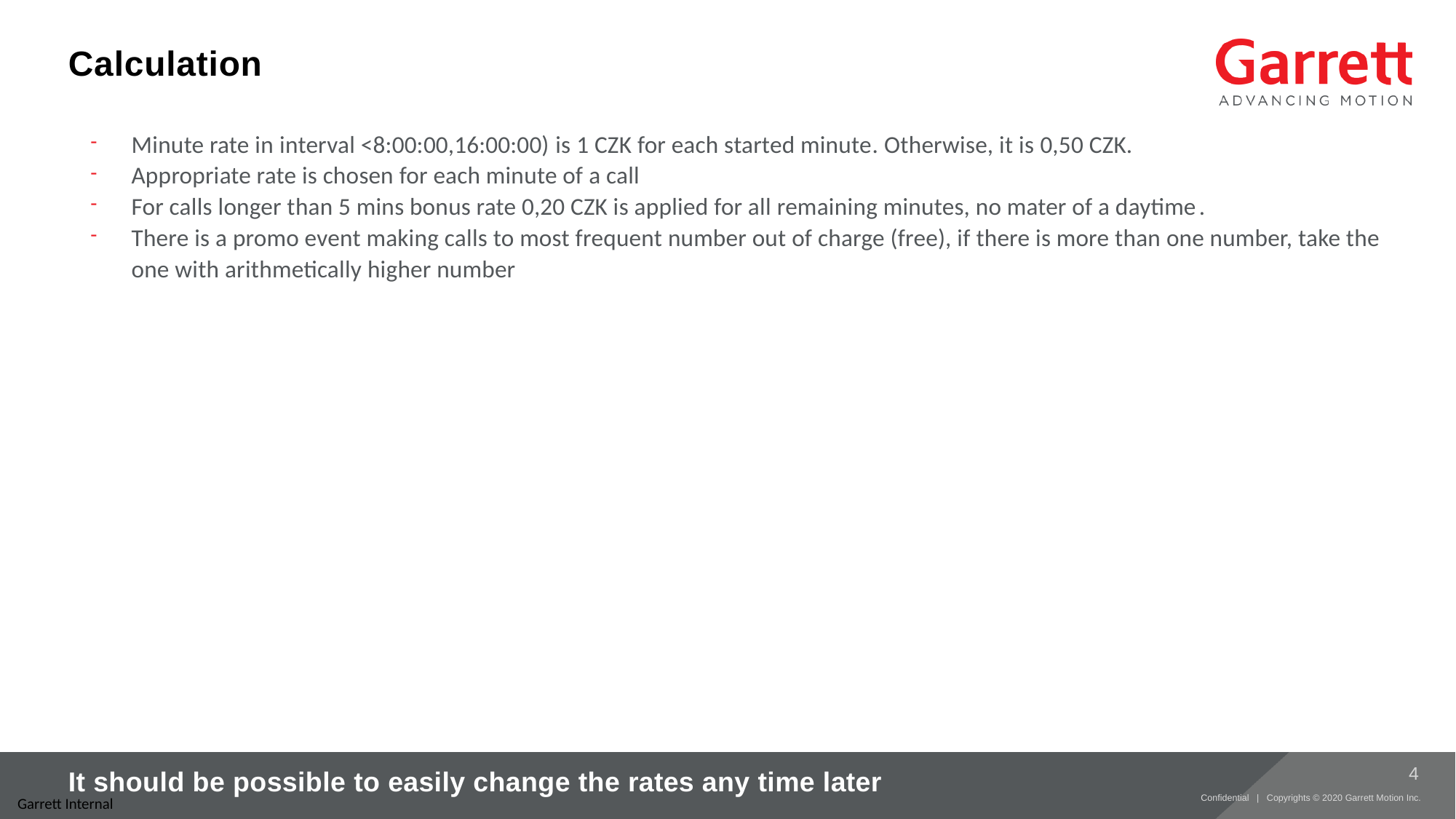

# Calculation
Minute rate in interval <8:00:00,16:00:00) is 1 CZK for each started minute. Otherwise, it is 0,50 CZK.
Appropriate rate is chosen for each minute of a call
For calls longer than 5 mins bonus rate 0,20 CZK is applied for all remaining minutes, no mater of a daytime.
There is a promo event making calls to most frequent number out of charge (free), if there is more than one number, take the one with arithmetically higher number
It should be possible to easily change the rates any time later